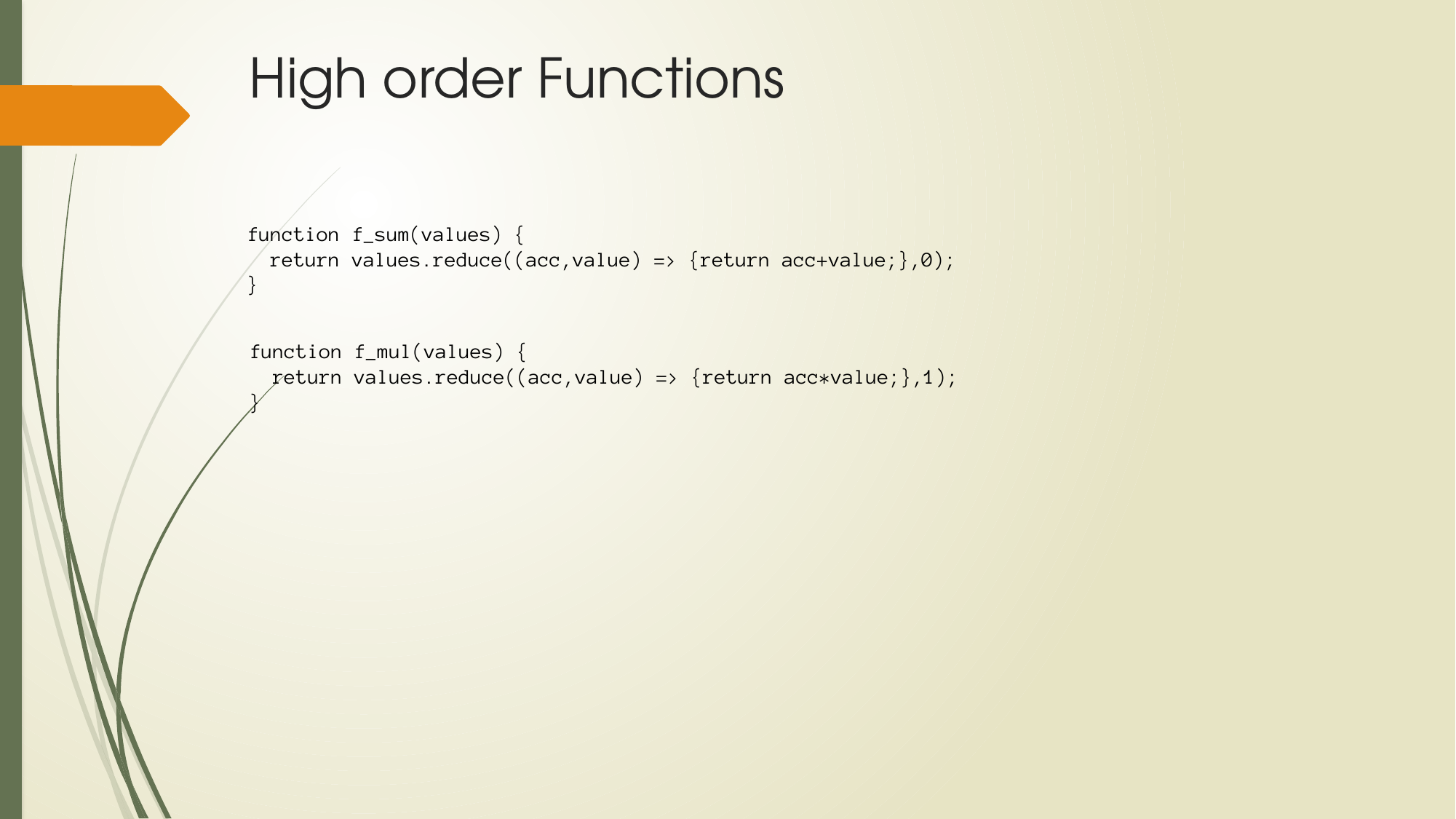

High order Functions
function f_sum(values) {
  return values.reduce((acc,value) => {return acc+value;},0);
}
function f_mul(values) {
  return values.reduce((acc,value) => {return acc*value;},1);
}